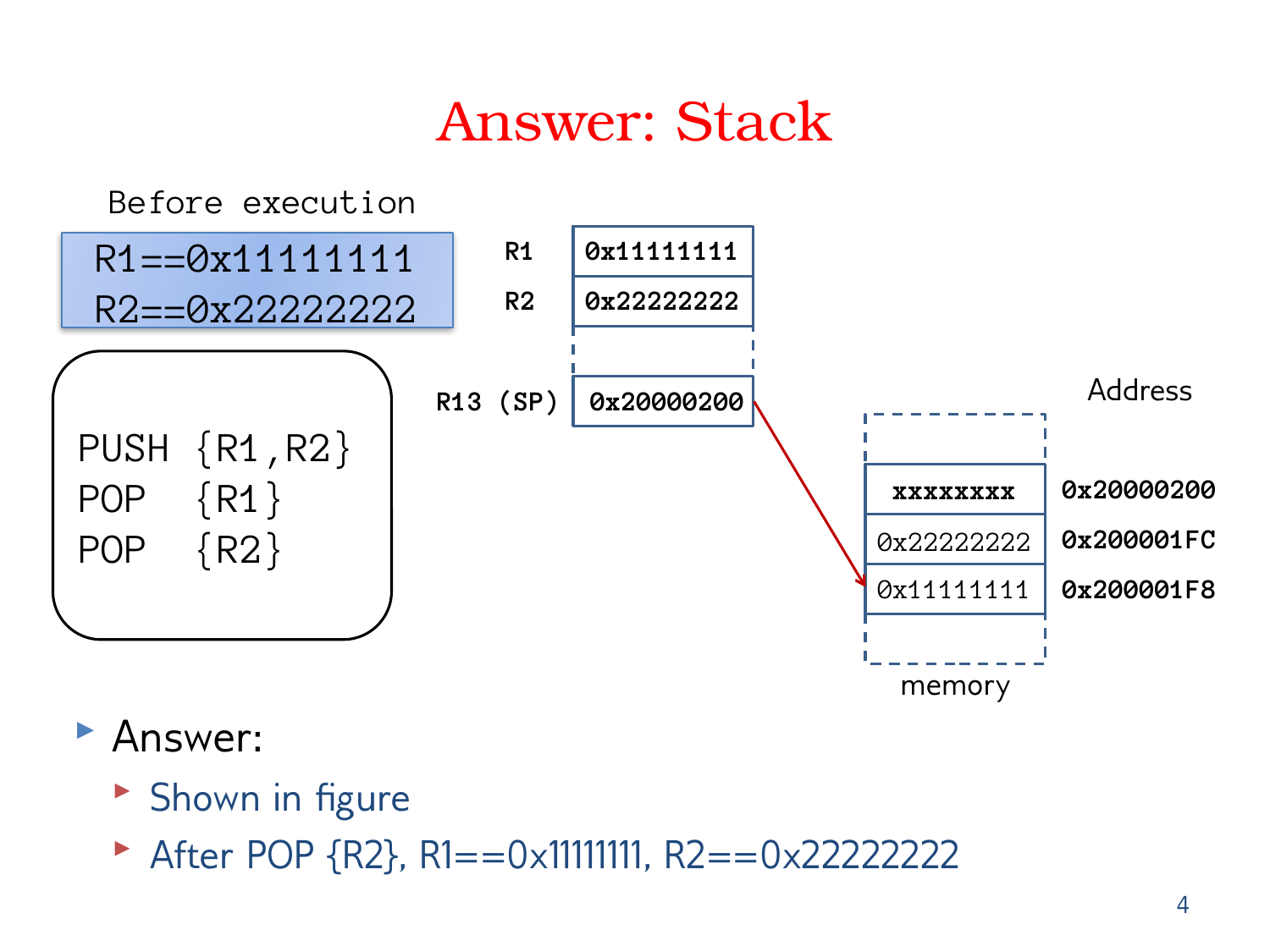

# Answer: Stack
Before execution
R1

0x11111111
R1==0x11111111
R2==0x22222222
R2

0x22222222

PUSH {R1,R2}
POP  {R1}
POP  {R2}
Address
R13 (SP)

0x20000200

0x20000200
xxxxxxxx

0x200001FC
0x22222222

0x11111111
0x200001F8

memory
Answer:
Shown in figure
After POP {R2}, R1==0x11111111, R2==0x22222222
4